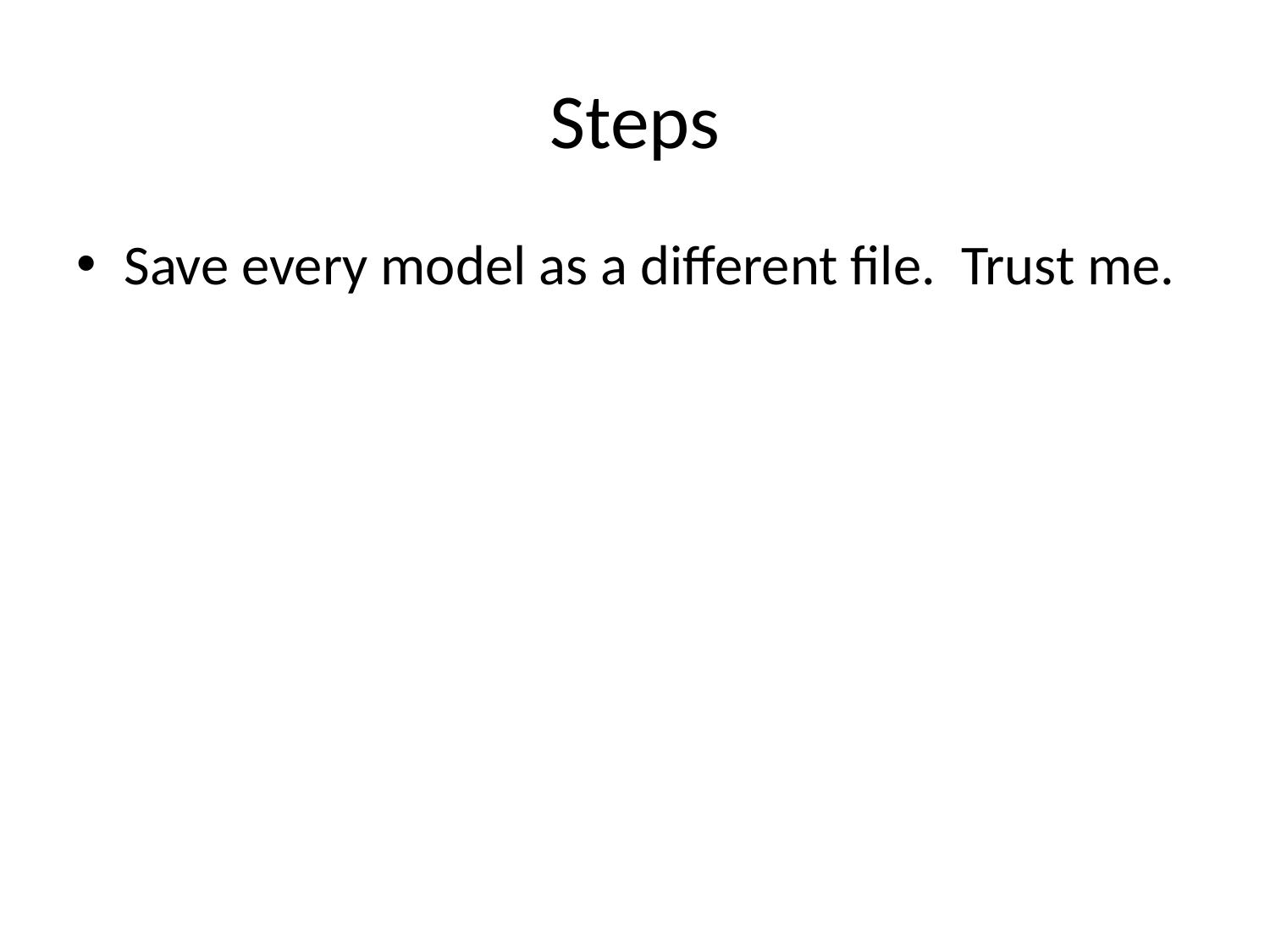

# Steps
Save every model as a different file.  Trust me.